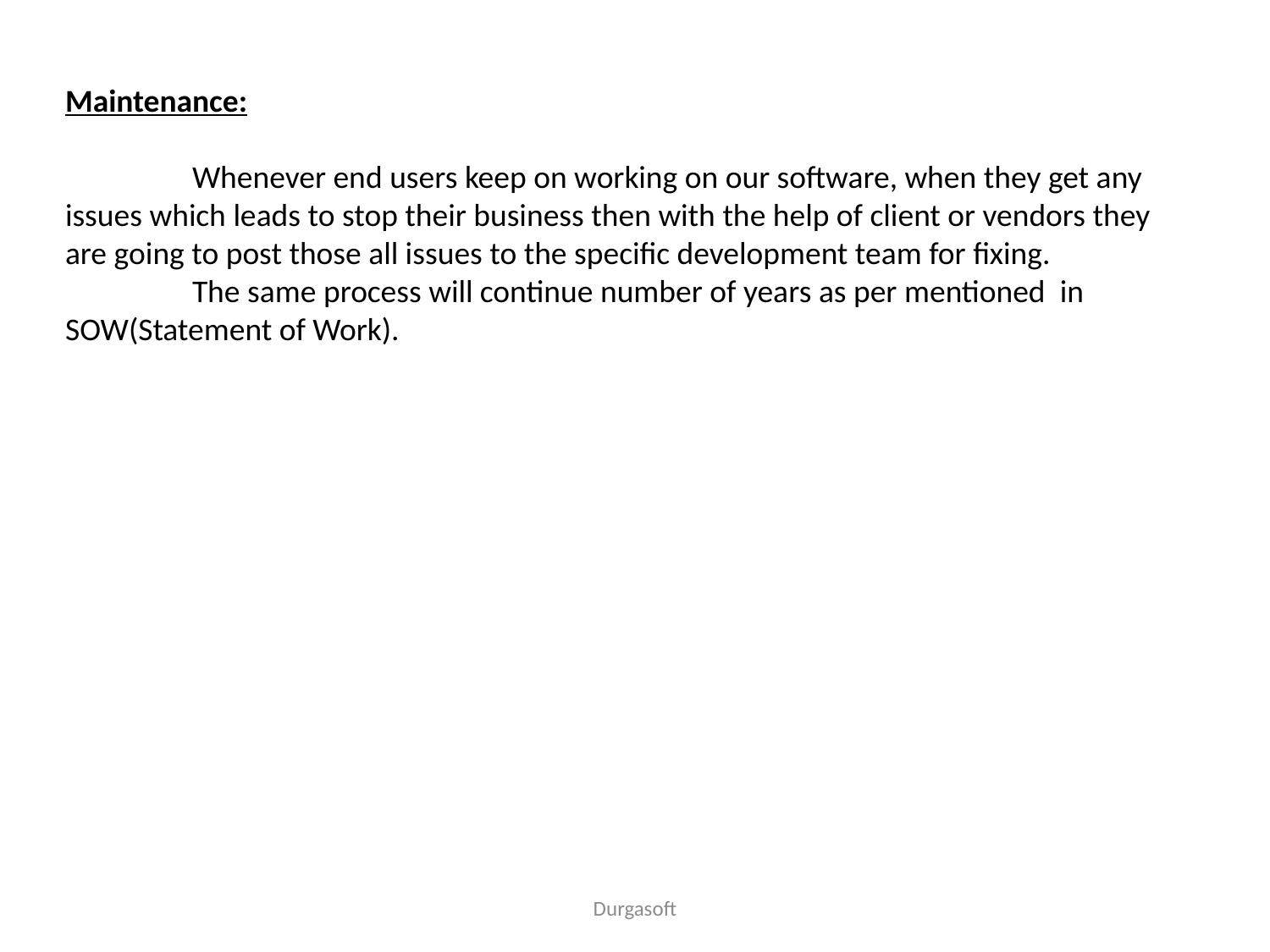

Maintenance:

	Whenever end users keep on working on our software, when they get any issues which leads to stop their business then with the help of client or vendors they are going to post those all issues to the specific development team for fixing.
	The same process will continue number of years as per mentioned  in SOW(Statement of Work).
Durgasoft